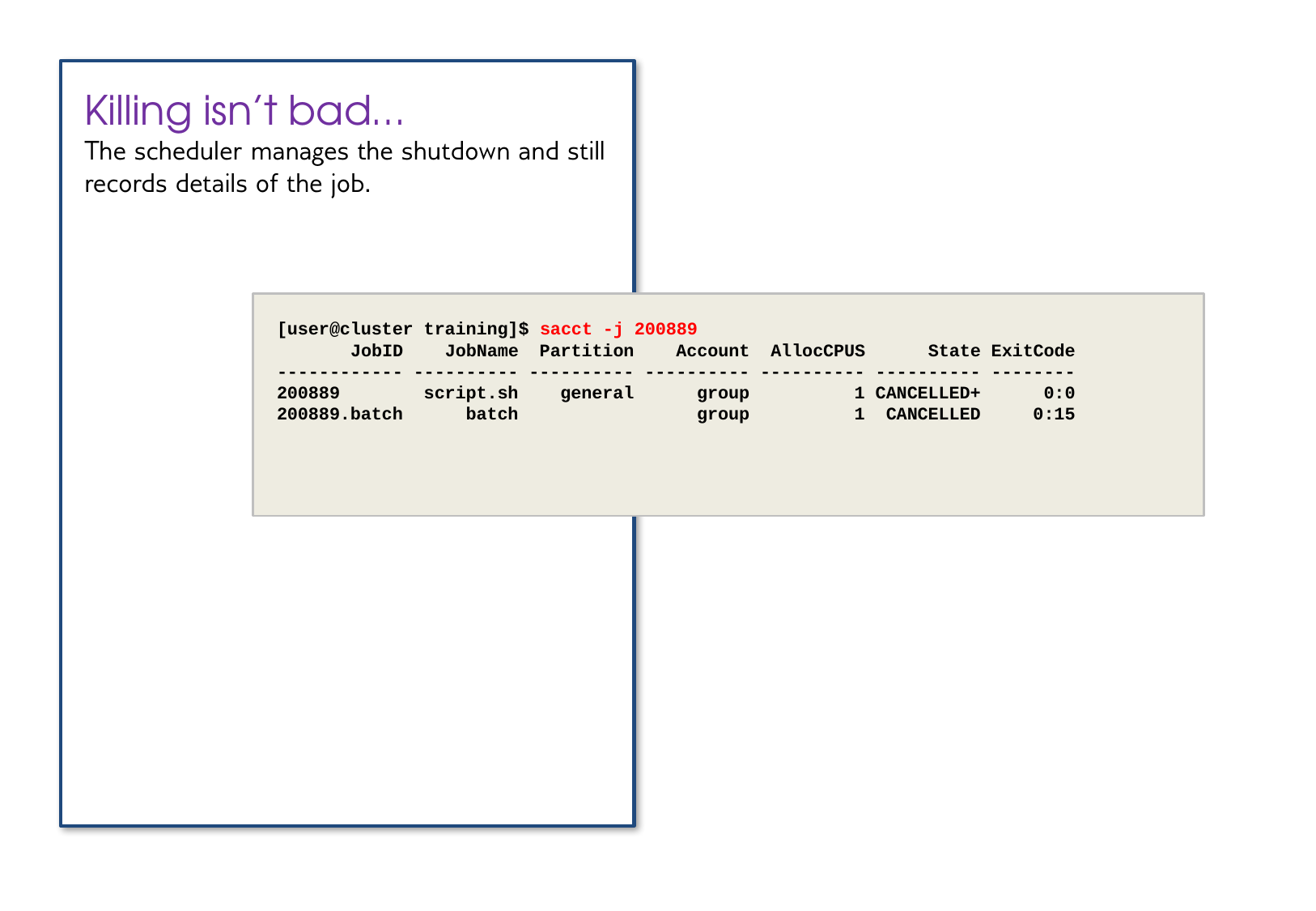

Killing isn’t bad…
The scheduler manages the shutdown and still records details of the job.
[user@cluster training]$ sacct -j 200889
       JobID    JobName  Partition    Account  AllocCPUS      State ExitCode
------------ ---------- ---------- ---------- ---------- ---------- --------
200889        script.sh    general      group          1 CANCELLED+      0:0
200889.batch      batch                 group          1  CANCELLED     0:15